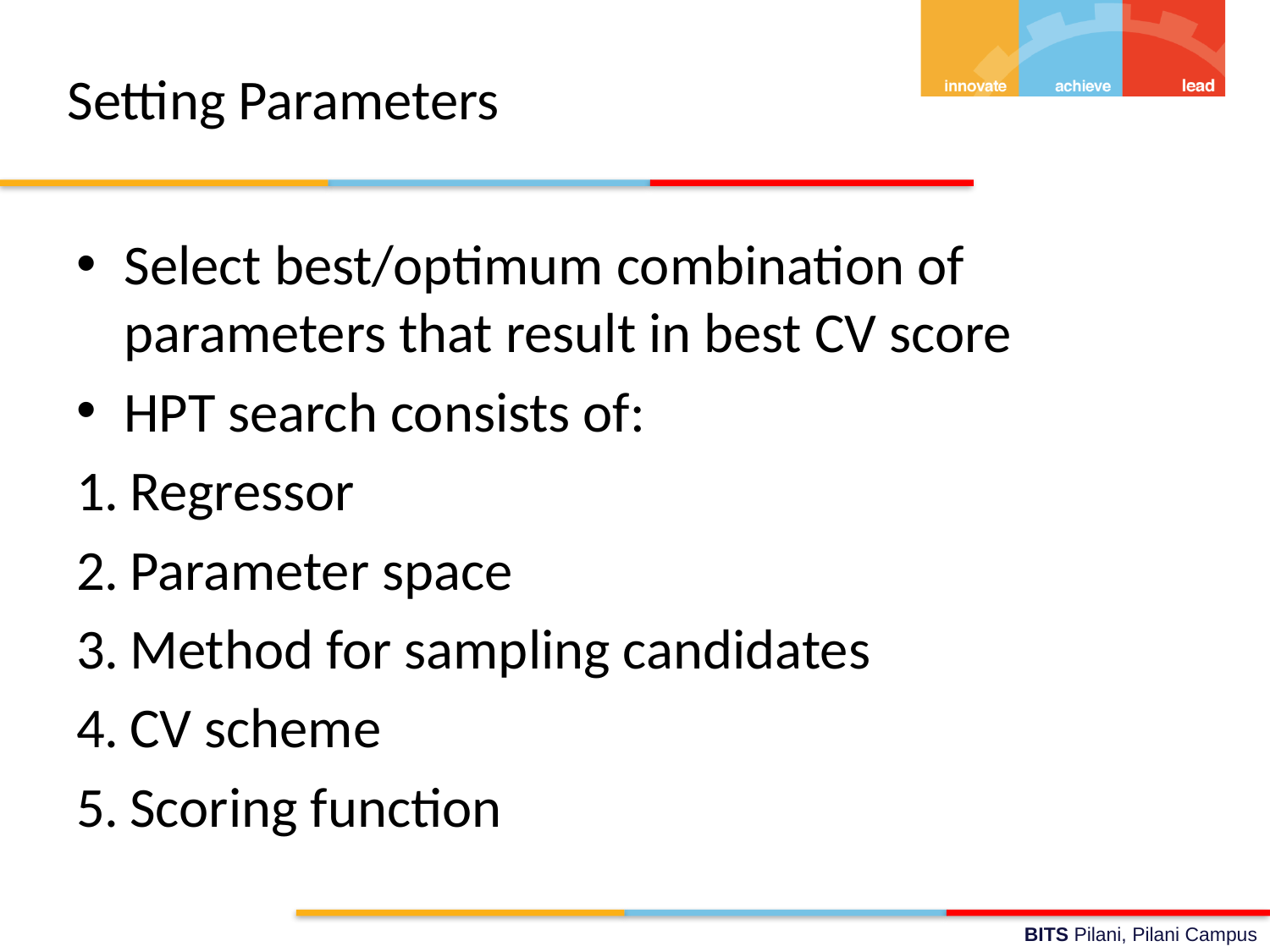

# Setting Parameters
Select best/optimum combination of parameters that result in best CV score
HPT search consists of:
Regressor
Parameter space
Method for sampling candidates
CV scheme
Scoring function